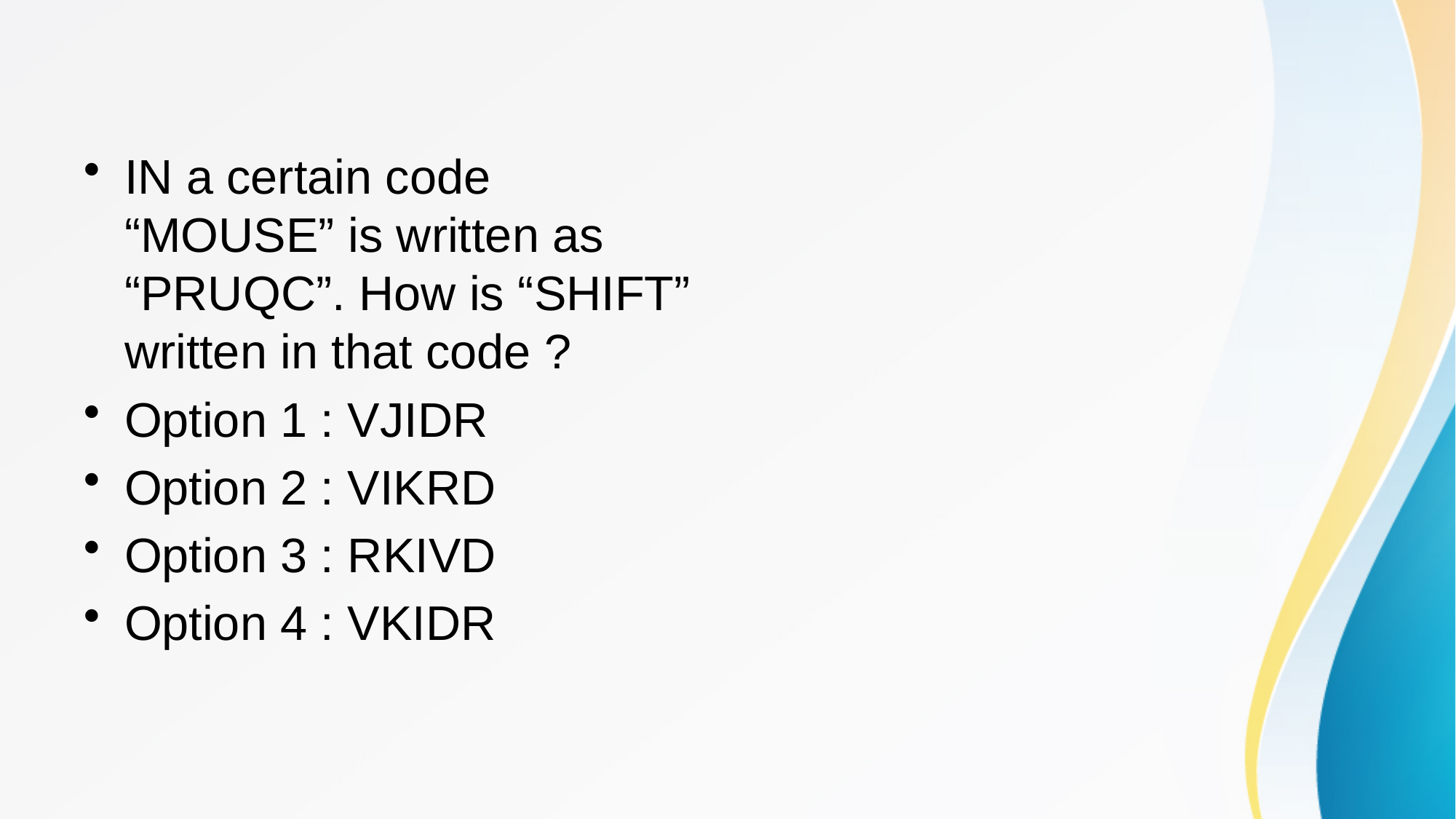

#
IN a certain code “MOUSE” is written as “PRUQC”. How is “SHIFT” written in that code ?
Option 1 : VJIDR
Option 2 : VIKRD
Option 3 : RKIVD
Option 4 : VKIDR